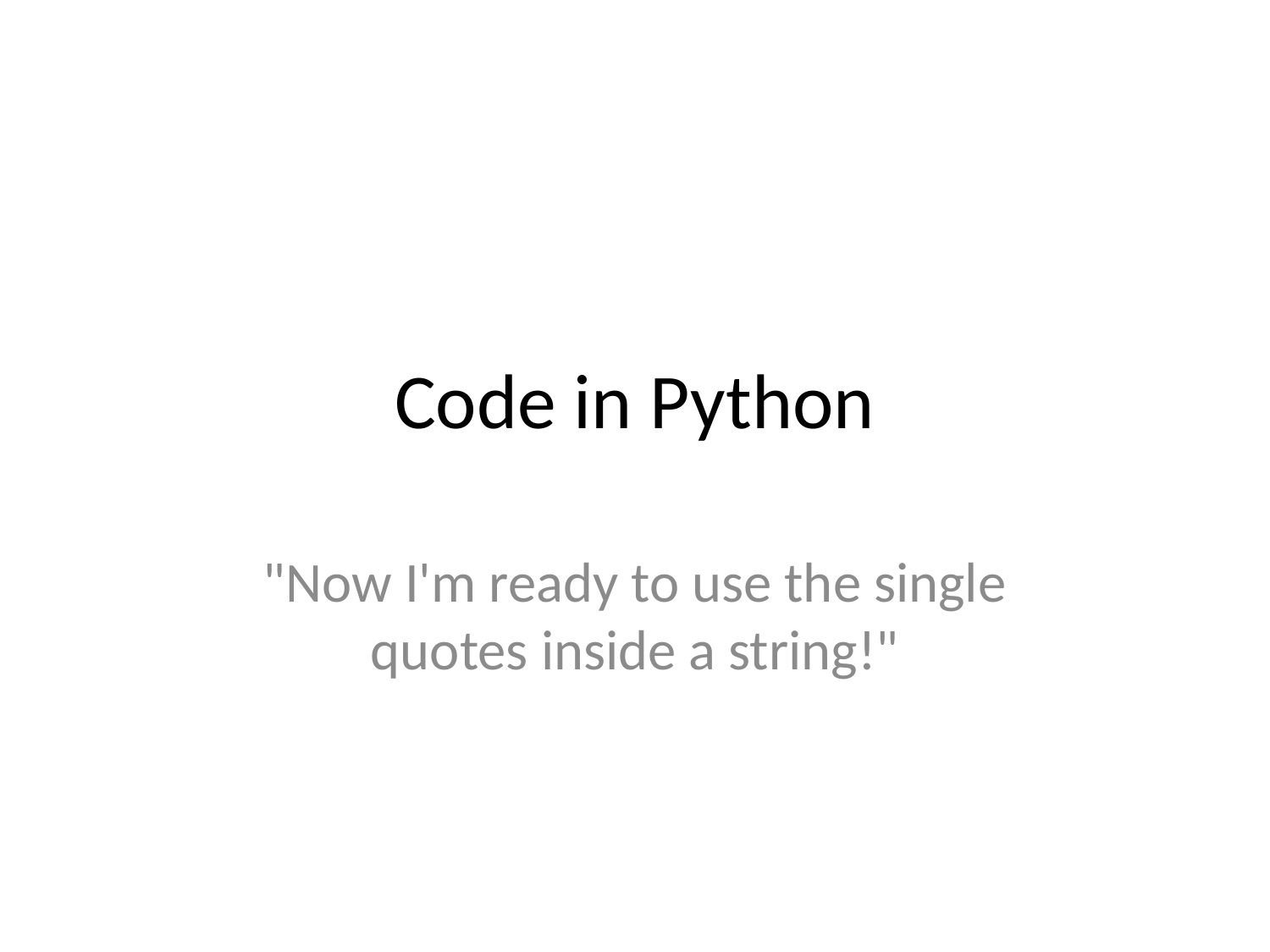

# Code in Python
"Now I'm ready to use the single quotes inside a string!"